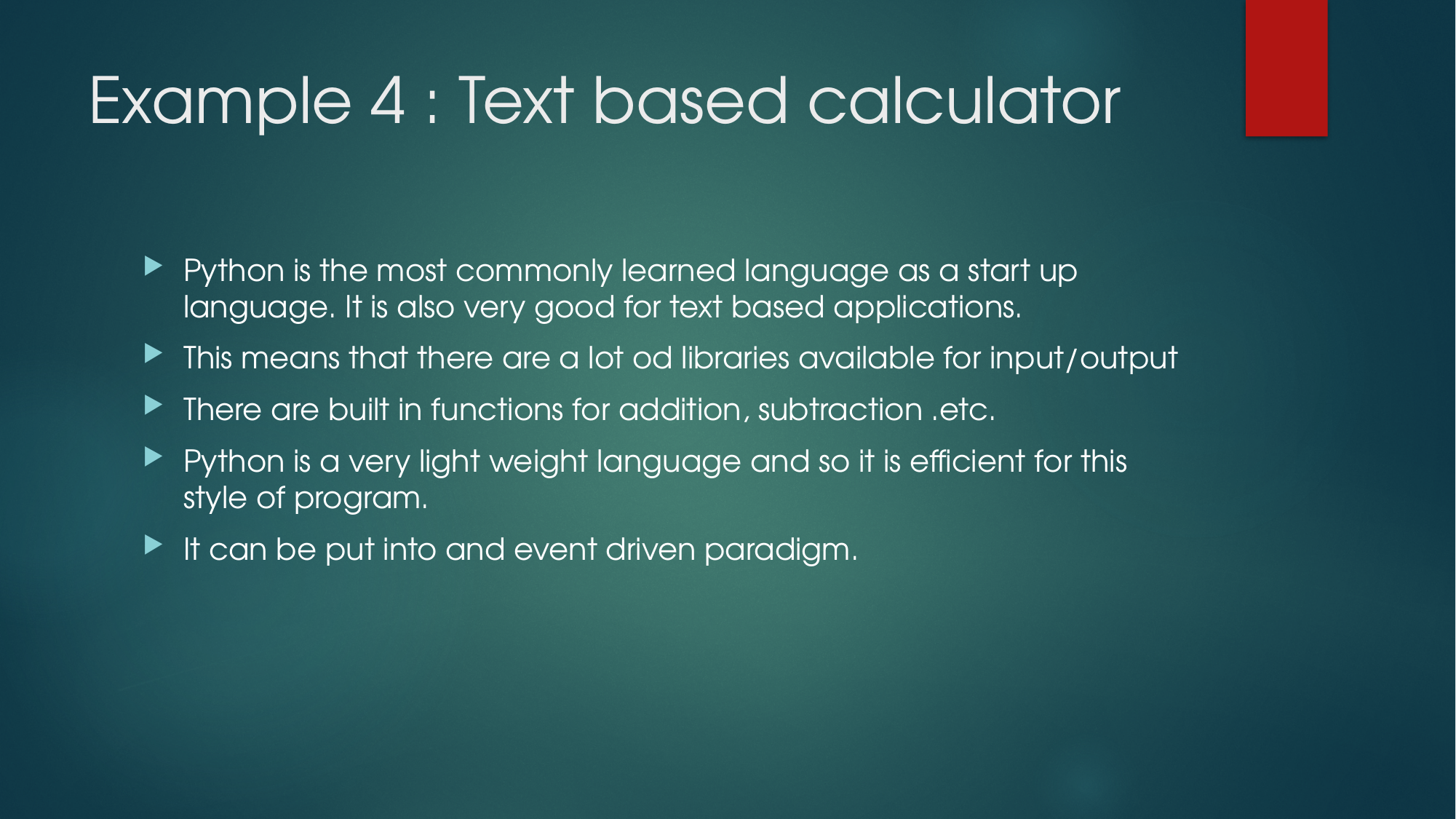

# Example 4 : Text based calculator
Python is the most commonly learned language as a start up language. It is also very good for text based applications.
This means that there are a lot od libraries available for input/output
There are built in functions for addition, subtraction .etc.
Python is a very light weight language and so it is efficient for this style of program.
It can be put into and event driven paradigm.